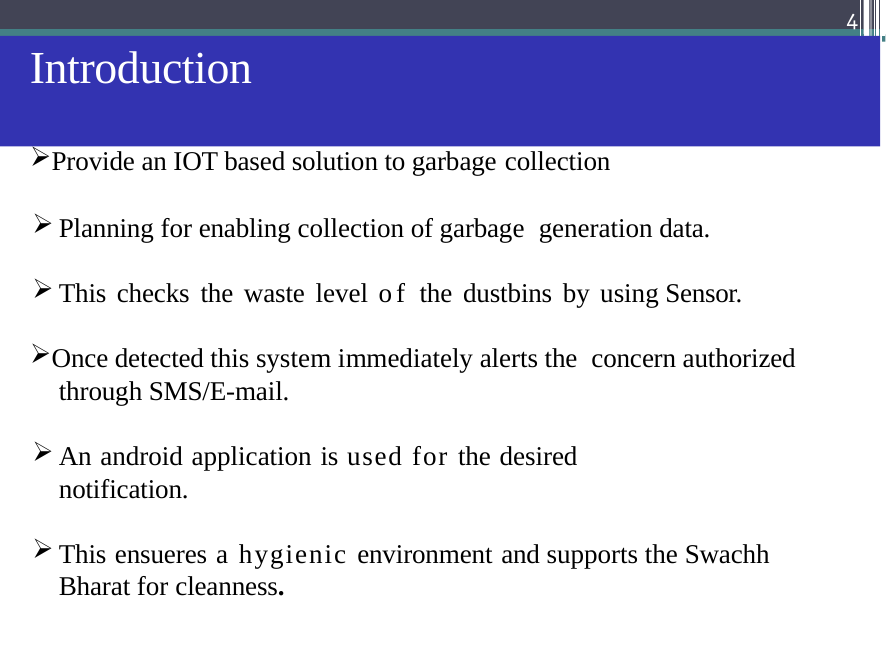

4

# Introduction

Provide an IOT based solution to garbage collection

Planning for enabling collection of garbage generation data.

This checks the waste level of the dustbins by using Sensor.

Once detected this system immediately alerts the  concern authorized
    through SMS/E-mail.

An android application is used for the desired
    notification.

This ensueres a hygienic environment and supports the Swachh Bharat for cleanness.